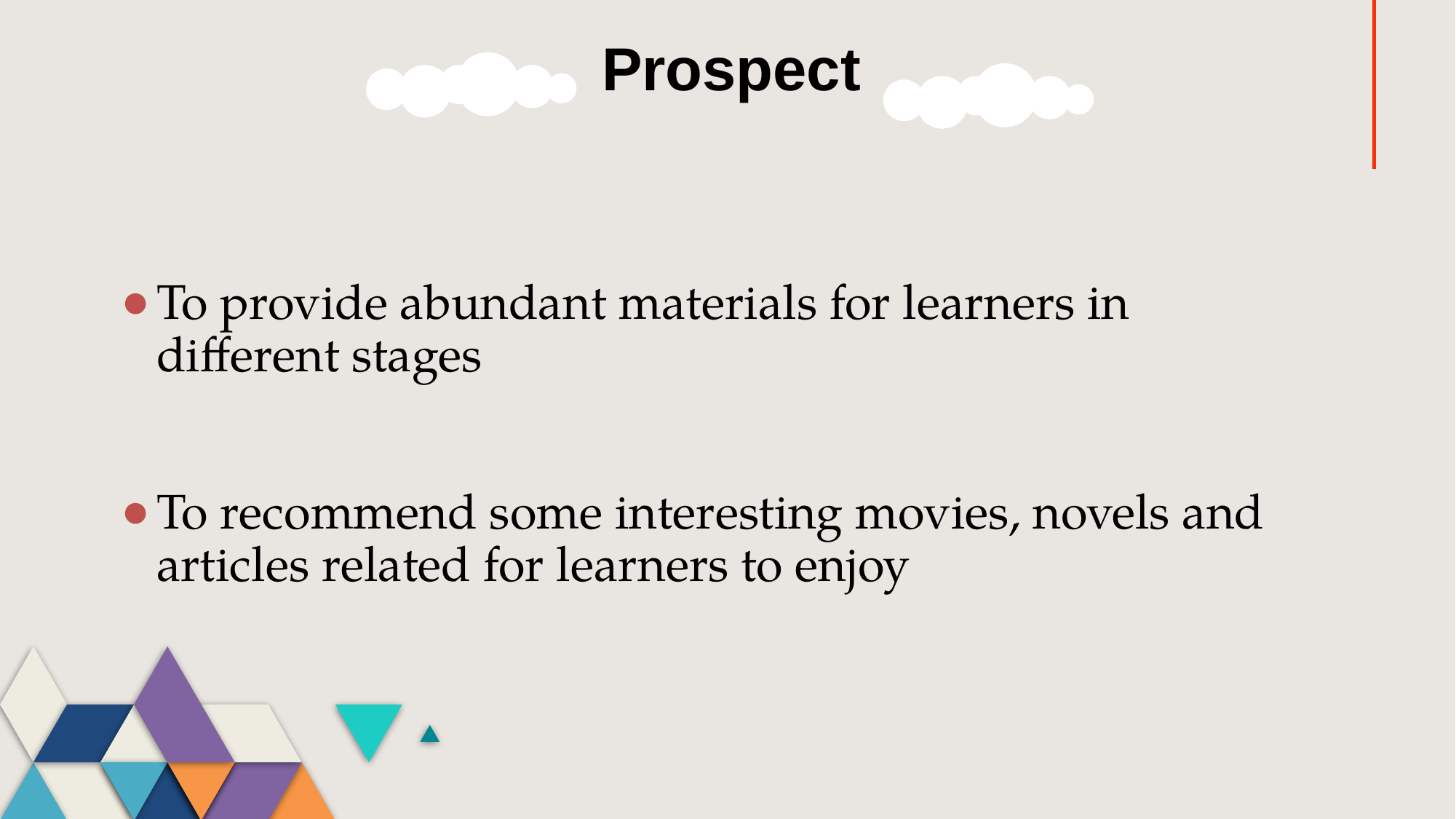

Prospect

To provide abundant materials for learners in different stages

To recommend some interesting movies, novels and articles related for learners to enjoy